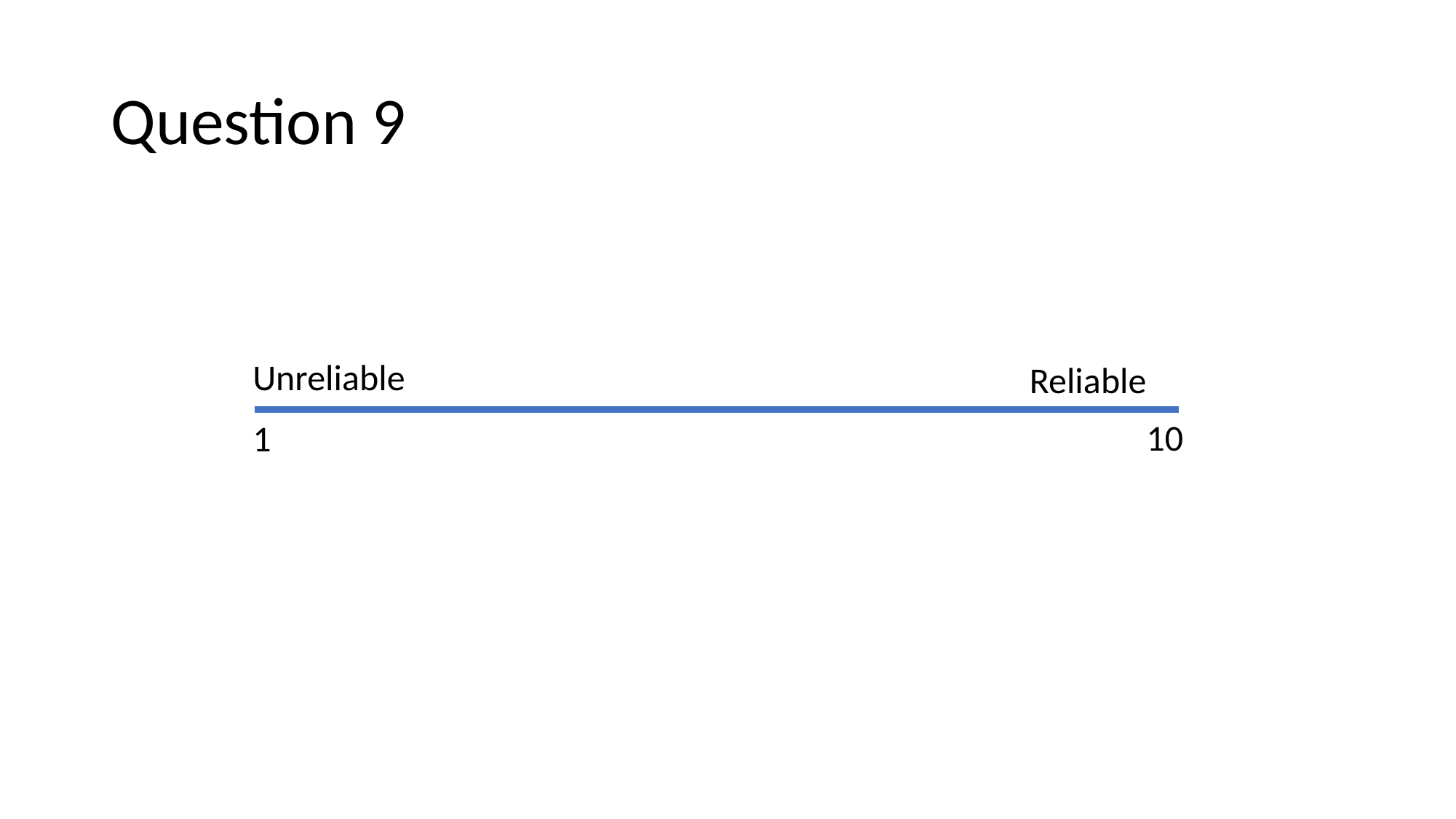

# Question 9
Unreliable
Reliable
10
1